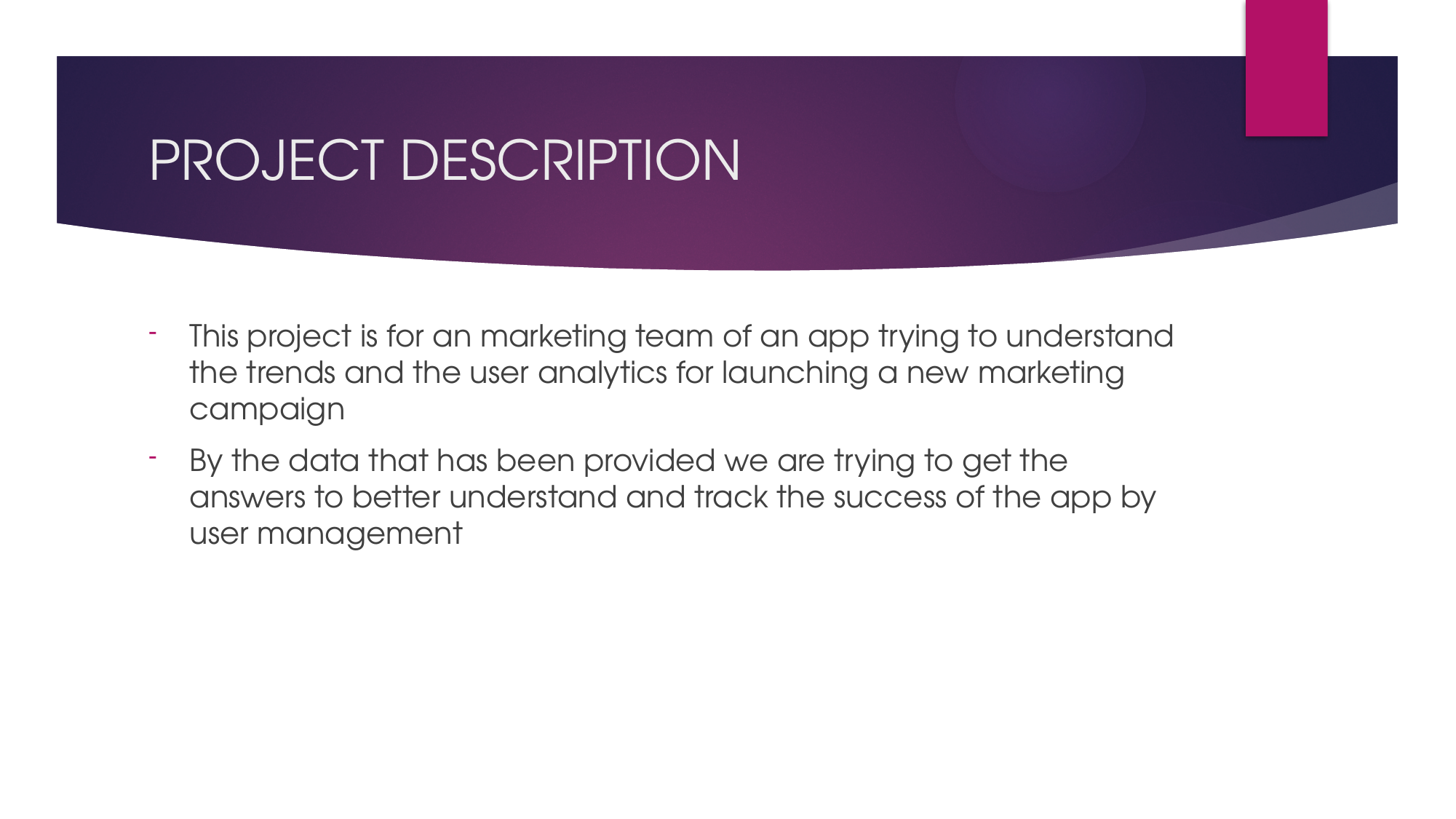

# PROJECT DESCRIPTION
This project is for an marketing team of an app trying to understand the trends and the user analytics for launching a new marketing campaign
By the data that has been provided we are trying to get the answers to better understand and track the success of the app by user management